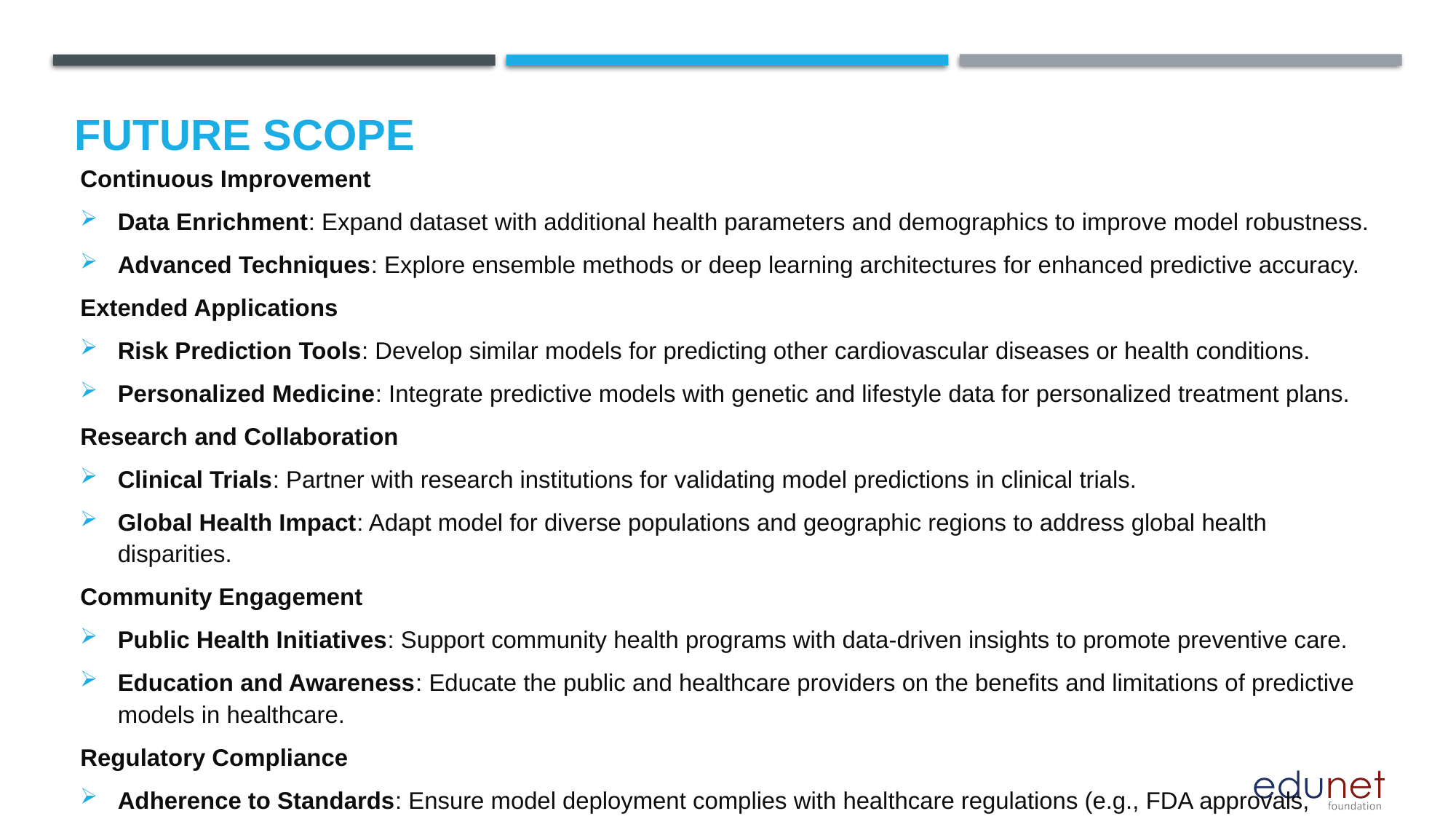

Future scope
Continuous Improvement
Data Enrichment: Expand dataset with additional health parameters and demographics to improve model robustness.
Advanced Techniques: Explore ensemble methods or deep learning architectures for enhanced predictive accuracy.
Extended Applications
Risk Prediction Tools: Develop similar models for predicting other cardiovascular diseases or health conditions.
Personalized Medicine: Integrate predictive models with genetic and lifestyle data for personalized treatment plans.
Research and Collaboration
Clinical Trials: Partner with research institutions for validating model predictions in clinical trials.
Global Health Impact: Adapt model for diverse populations and geographic regions to address global health disparities.
Community Engagement
Public Health Initiatives: Support community health programs with data-driven insights to promote preventive care.
Education and Awareness: Educate the public and healthcare providers on the benefits and limitations of predictive models in healthcare.
Regulatory Compliance
Adherence to Standards: Ensure model deployment complies with healthcare regulations (e.g., FDA approvals, ethical guidelines).
Ethical Considerations: Address bias mitigation and fairness in predictive algorithms to uphold patient trust and transparency.